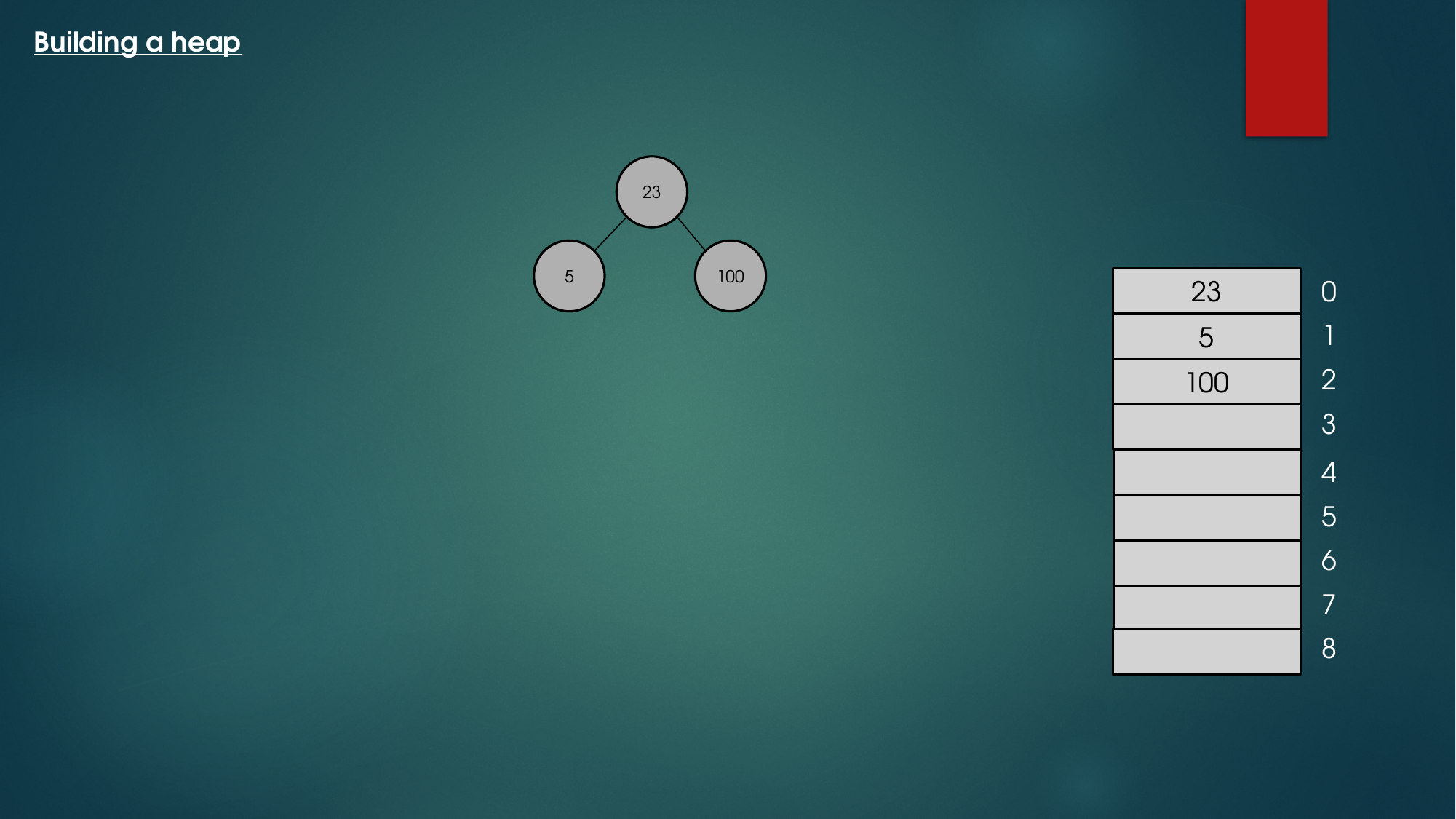

Building a heap
23
5
100
23
0
1
5
2
100
3

4
5

6

7

8